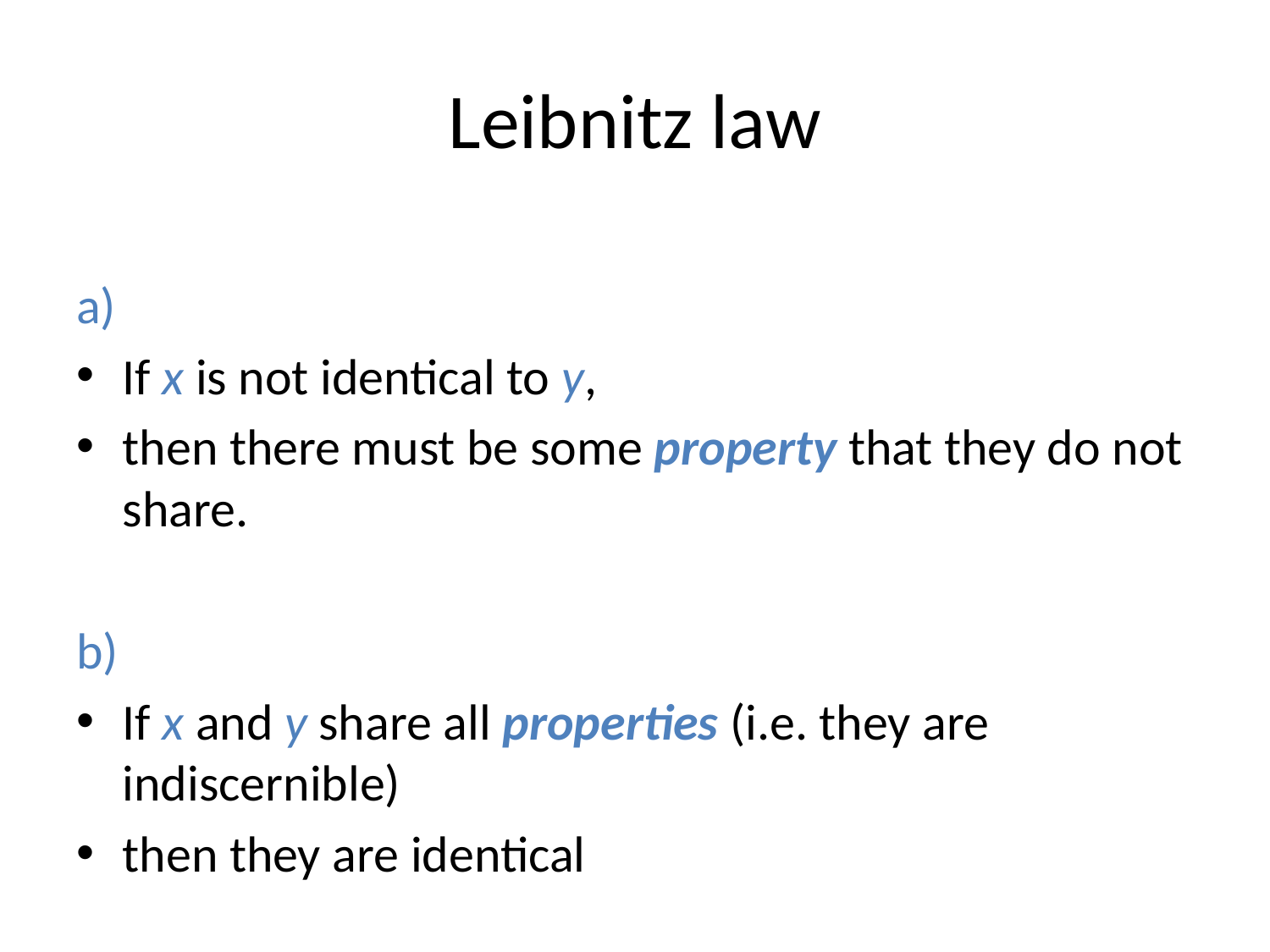

# Leibnitz law
a)
If x is not identical to y,
then there must be some property that they do not share.

b)
If x and y share all properties (i.e. they are indiscernible)
then they are identical